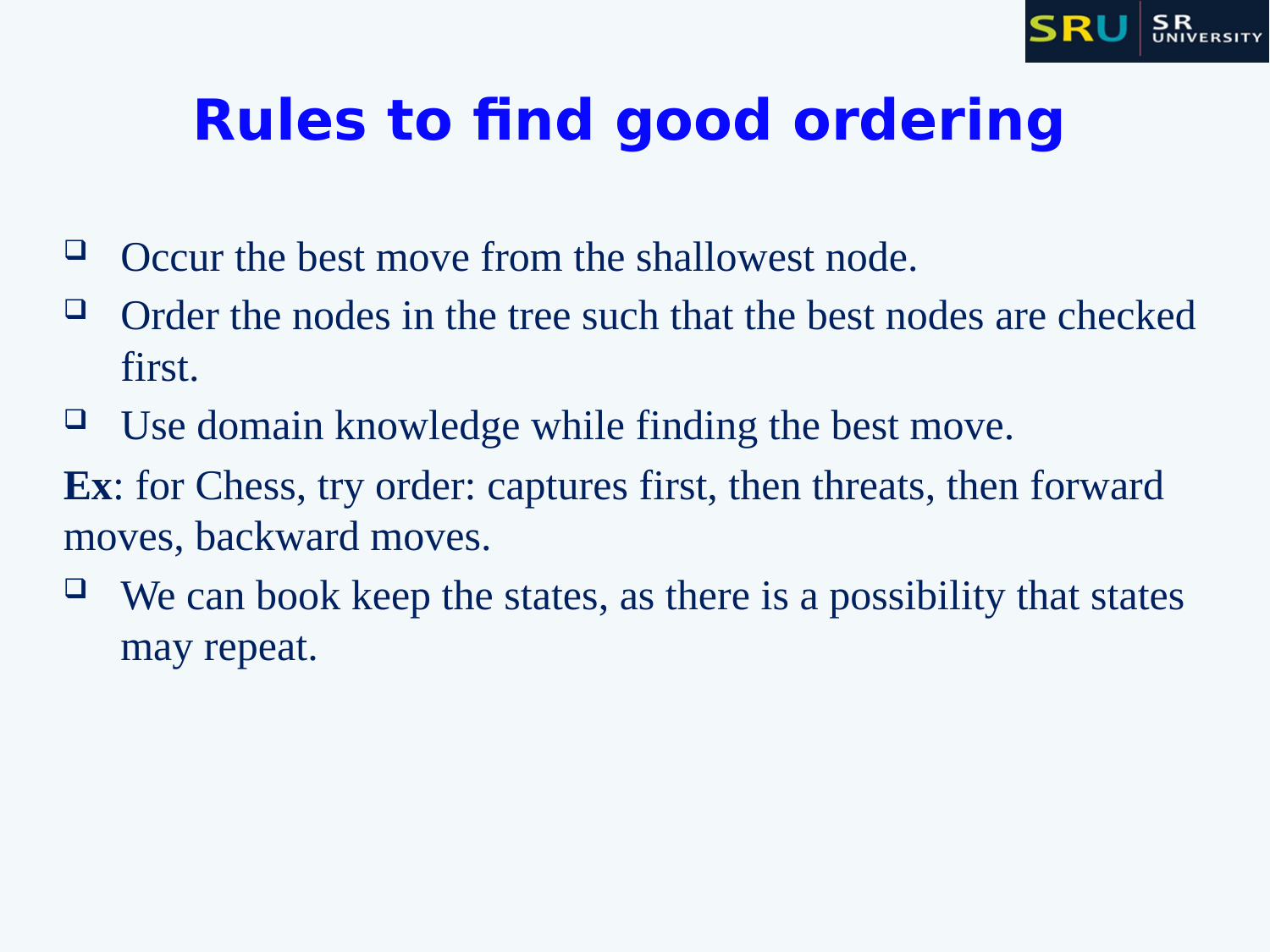

# Rules to find good ordering
Occur the best move from the shallowest node.
Order the nodes in the tree such that the best nodes are checked first.
Use domain knowledge while finding the best move.
Ex: for Chess, try order: captures first, then threats, then forward moves, backward moves.
We can book keep the states, as there is a possibility that states may repeat.